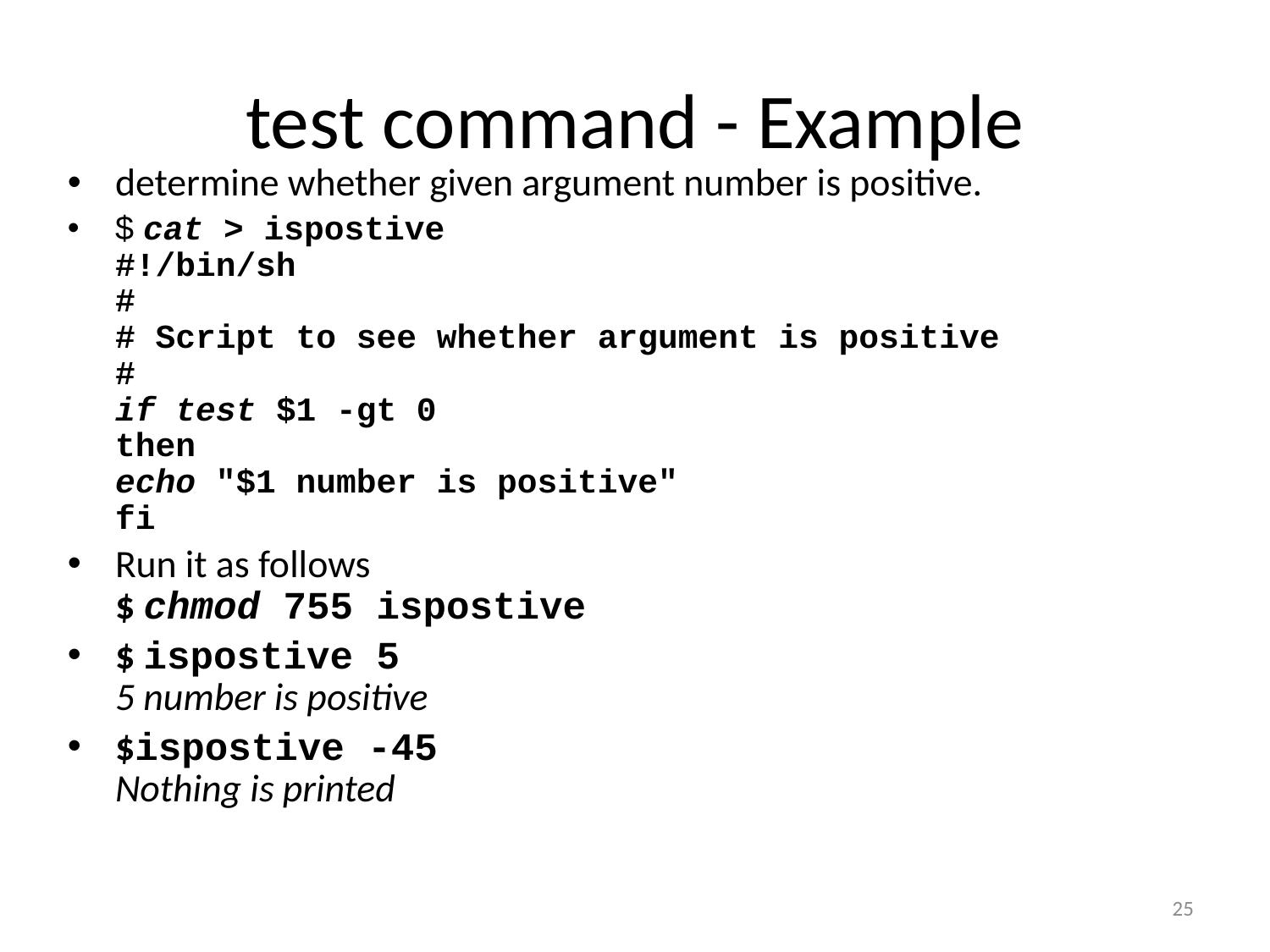

# test command - Example
determine whether given argument number is positive.
$ cat > ispostive
#!/bin/sh
#
# Script to see whether argument is positive
#
if test $1 -gt 0
then
echo "$1 number is positive"
fi
Run it as follows
$ chmod 755 ispostive
$ ispostive 5
5 number is positive
$ispostive -45
Nothing is printed
25